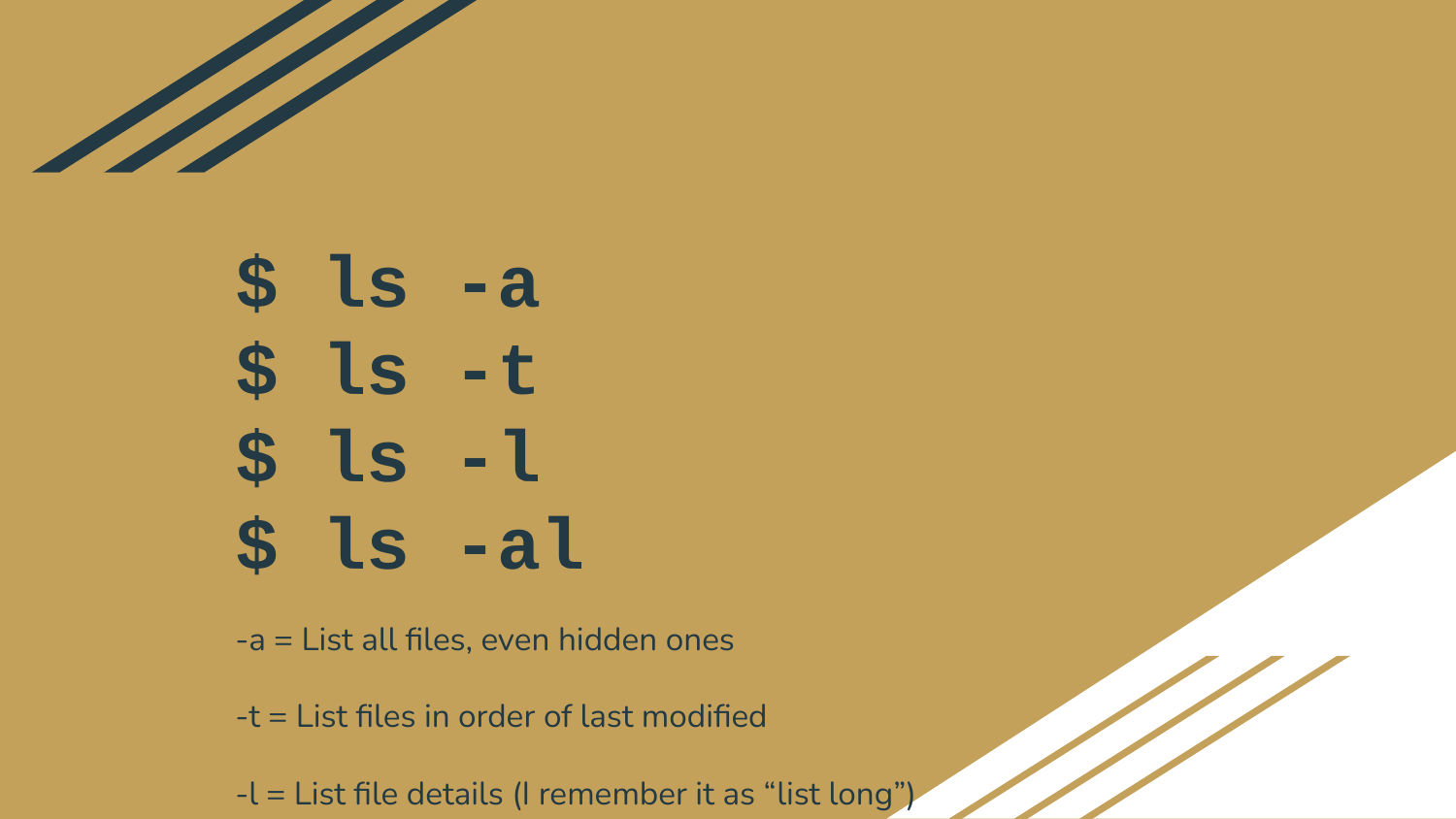

# $ ls -a
$ ls -t
$ ls -l
$ ls -al
-a = List all files, even hidden ones
-t = List files in order of last modified
-l = List file details (I remember it as “list long”)